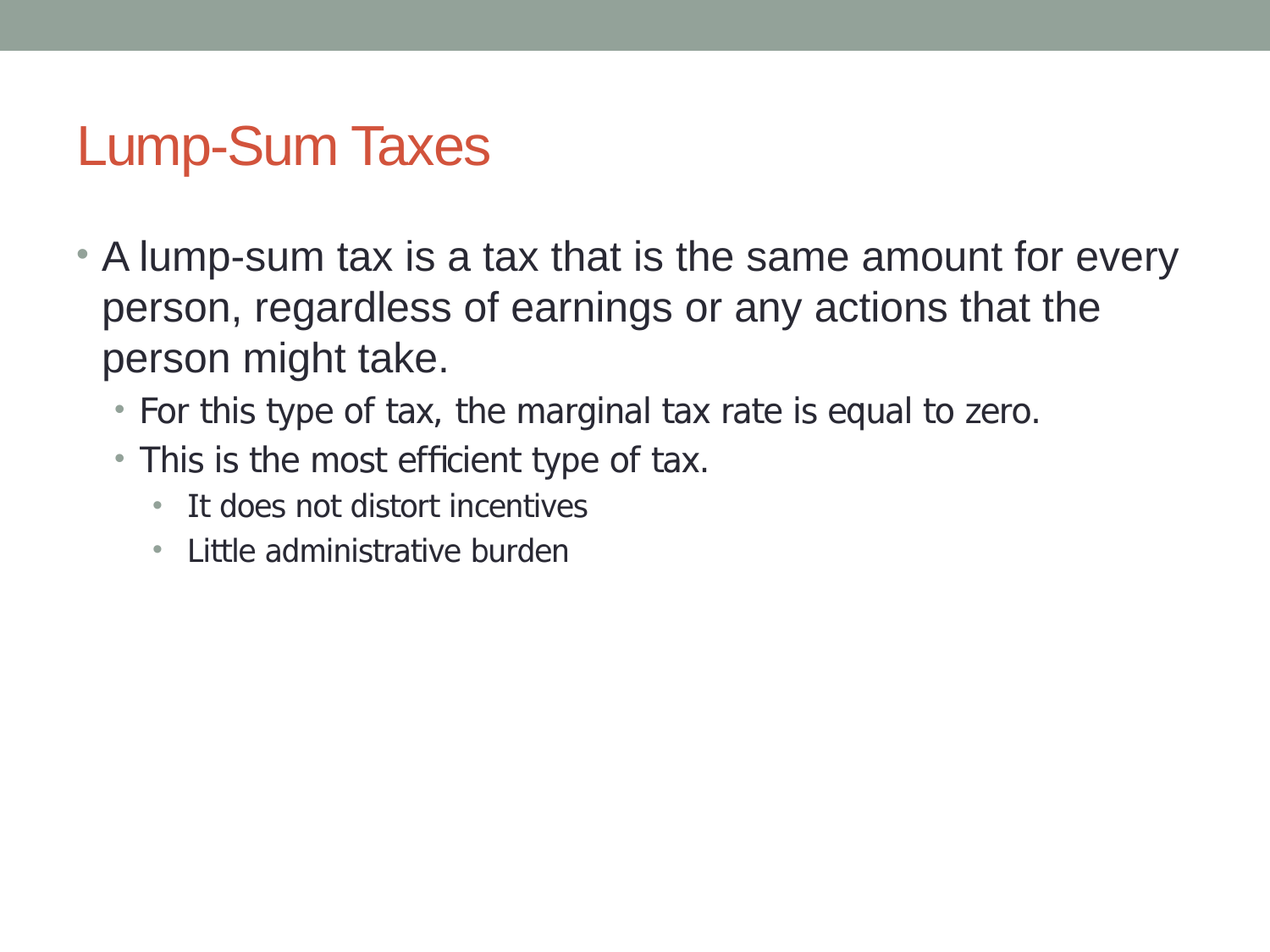

# Lump-Sum Taxes
A lump-sum tax is a tax that is the same amount for every person, regardless of earnings or any actions that the person might take.
For this type of tax, the marginal tax rate is equal to zero.
This is the most efficient type of tax.
 It does not distort incentives
 Little administrative burden